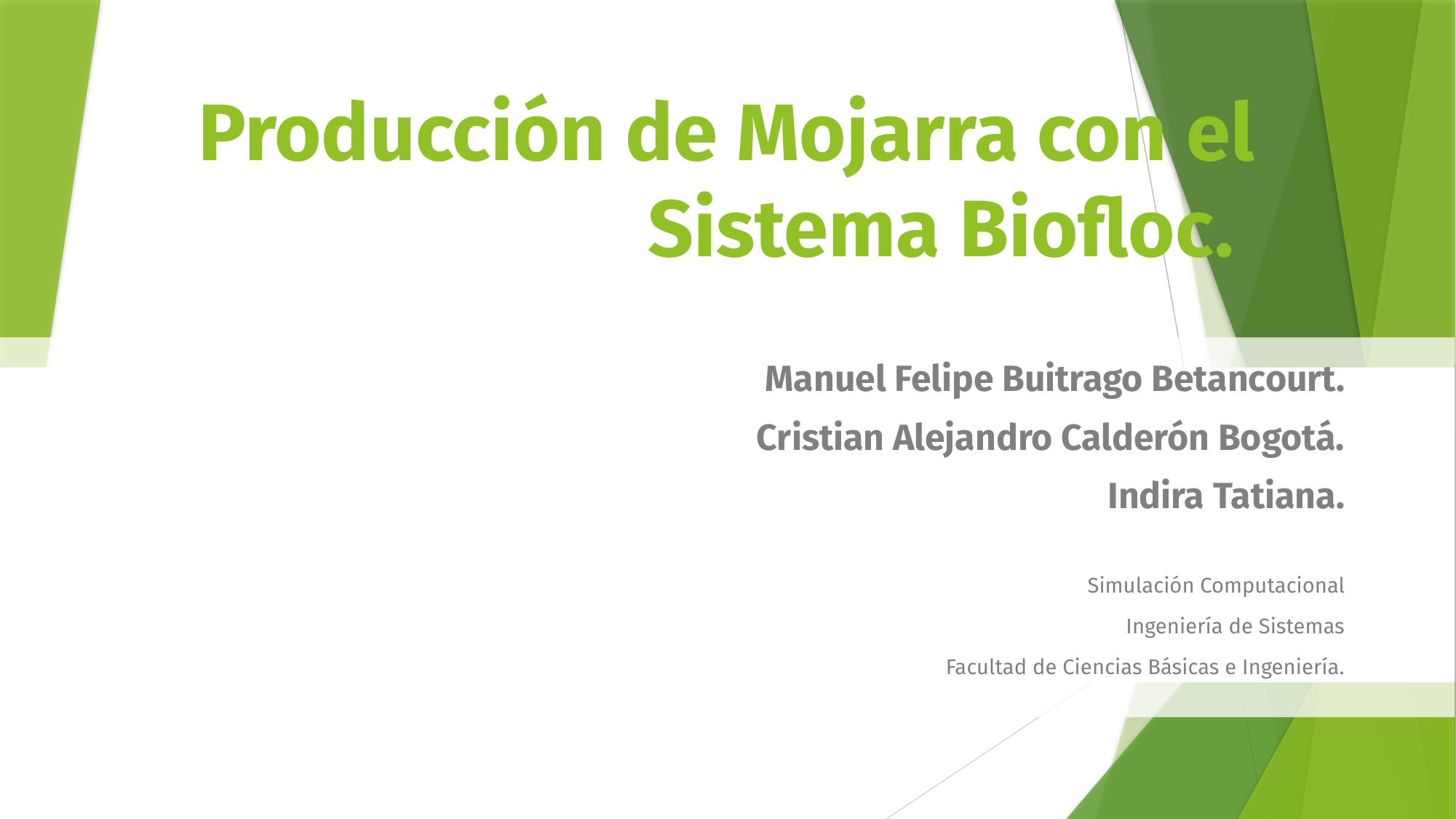

# Producción de Mojarra con el Sistema Biofloc.
Manuel Felipe Buitrago Betancourt.
Cristian Alejandro Calderón Bogotá.
Indira Tatiana.

Simulación Computacional
Ingeniería de Sistemas
Facultad de Ciencias Básicas e Ingeniería.